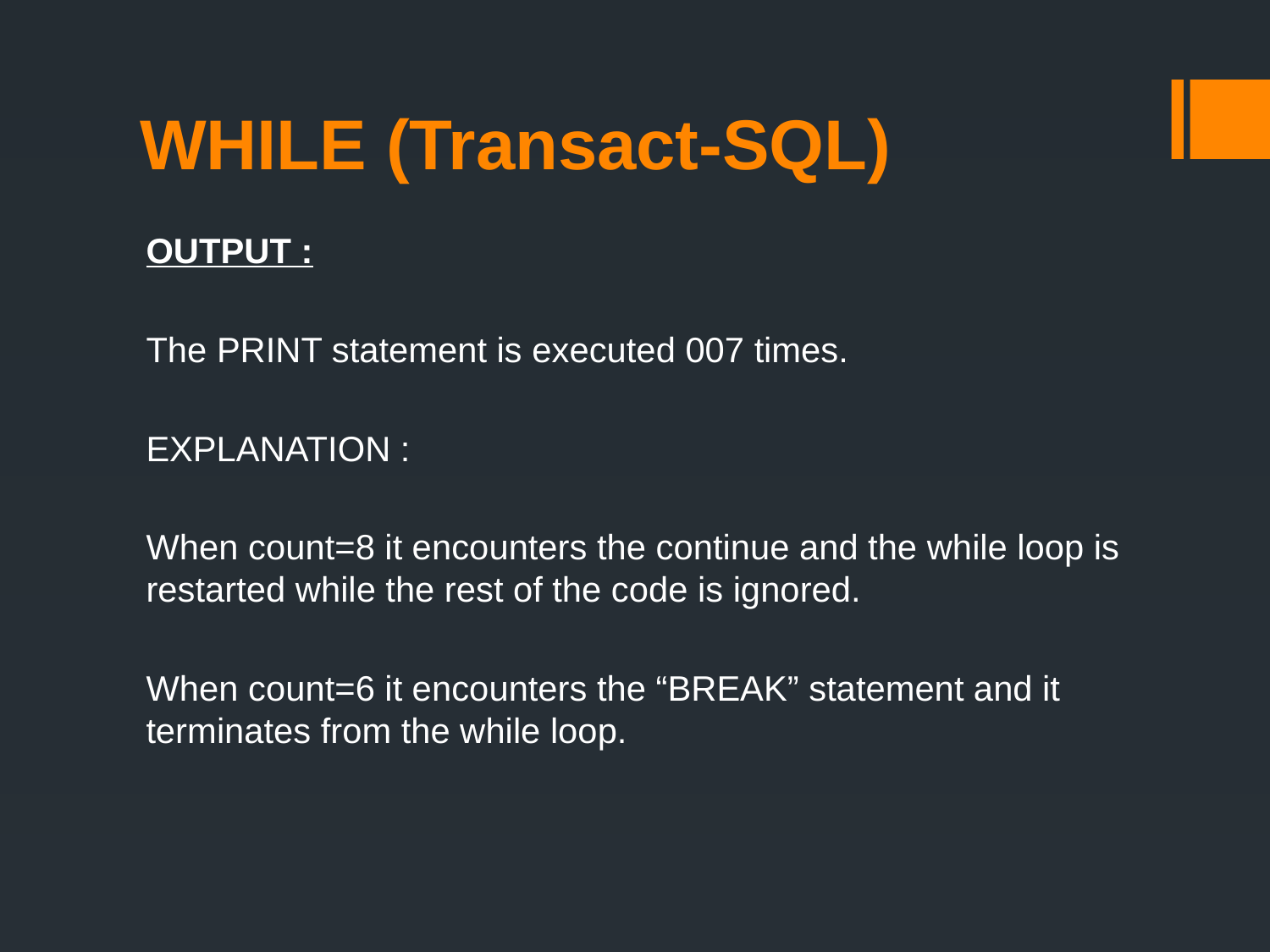

# WHILE (Transact-SQL)
OUTPUT :

The PRINT statement is executed 007 times.

EXPLANATION :

When count=8 it encounters the continue and the while loop is restarted while the rest of the code is ignored.

When count=6 it encounters the “BREAK” statement and it terminates from the while loop.